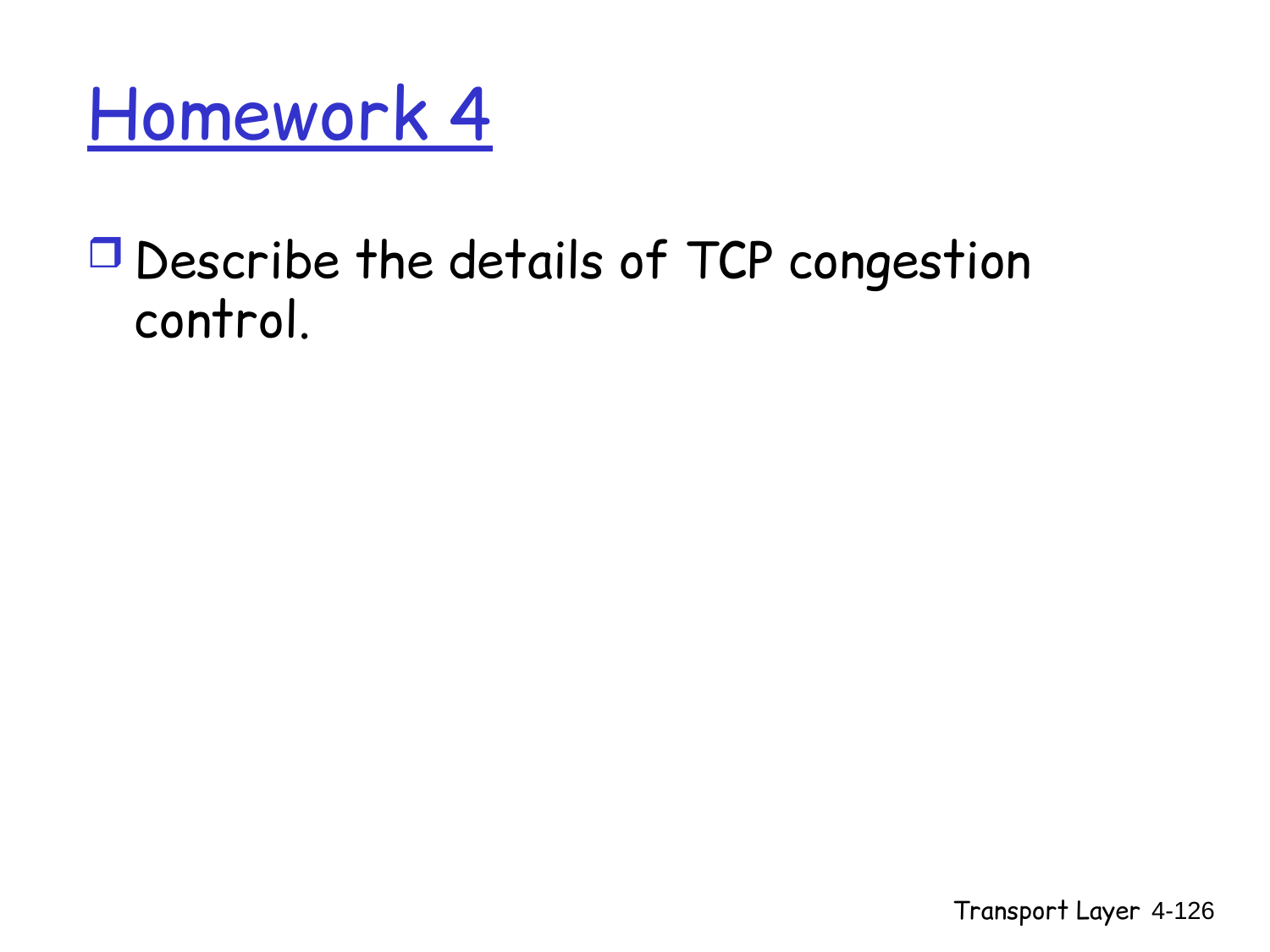

# Homework 4
Describe the details of TCP congestion control.
Transport Layer
4-126